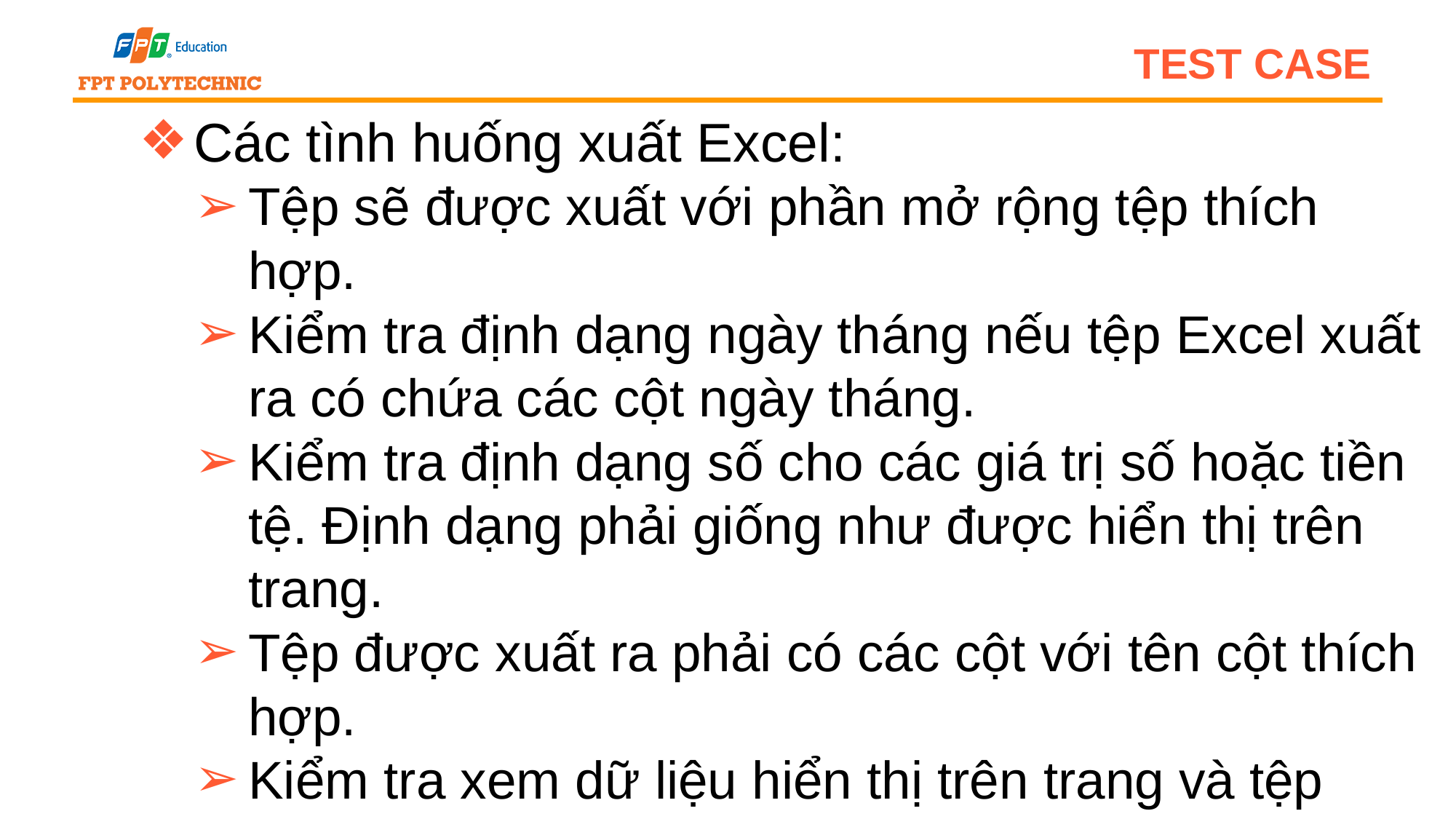

# test case
Các tình huống xuất Excel:
Tệp sẽ được xuất với phần mở rộng tệp thích hợp.
Kiểm tra định dạng ngày tháng nếu tệp Excel xuất ra có chứa các cột ngày tháng.
Kiểm tra định dạng số cho các giá trị số hoặc tiền tệ. Định dạng phải giống như được hiển thị trên trang.
Tệp được xuất ra phải có các cột với tên cột thích hợp.
Kiểm tra xem dữ liệu hiển thị trên trang và tệp Excel xuất ra có giống nhau không.